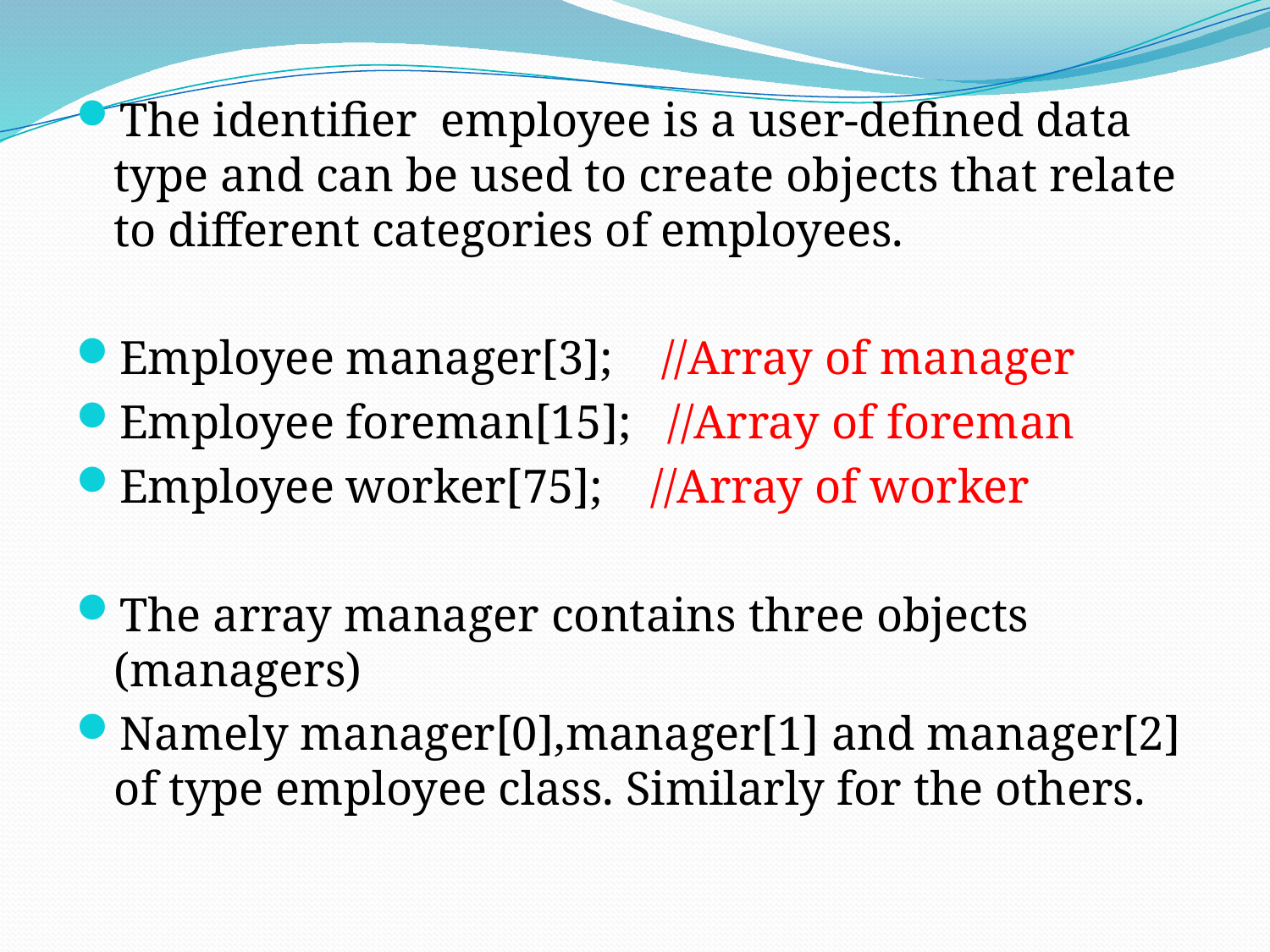

The identifier  employee is a user-defined data type and can be used to create objects that relate to different categories of employees.

Employee manager[3];    //Array of manager
Employee foreman[15];   //Array of foreman
Employee worker[75];    //Array of worker

The array manager contains three objects (managers)
Namely manager[0],manager[1] and manager[2] of type employee class. Similarly for the others.